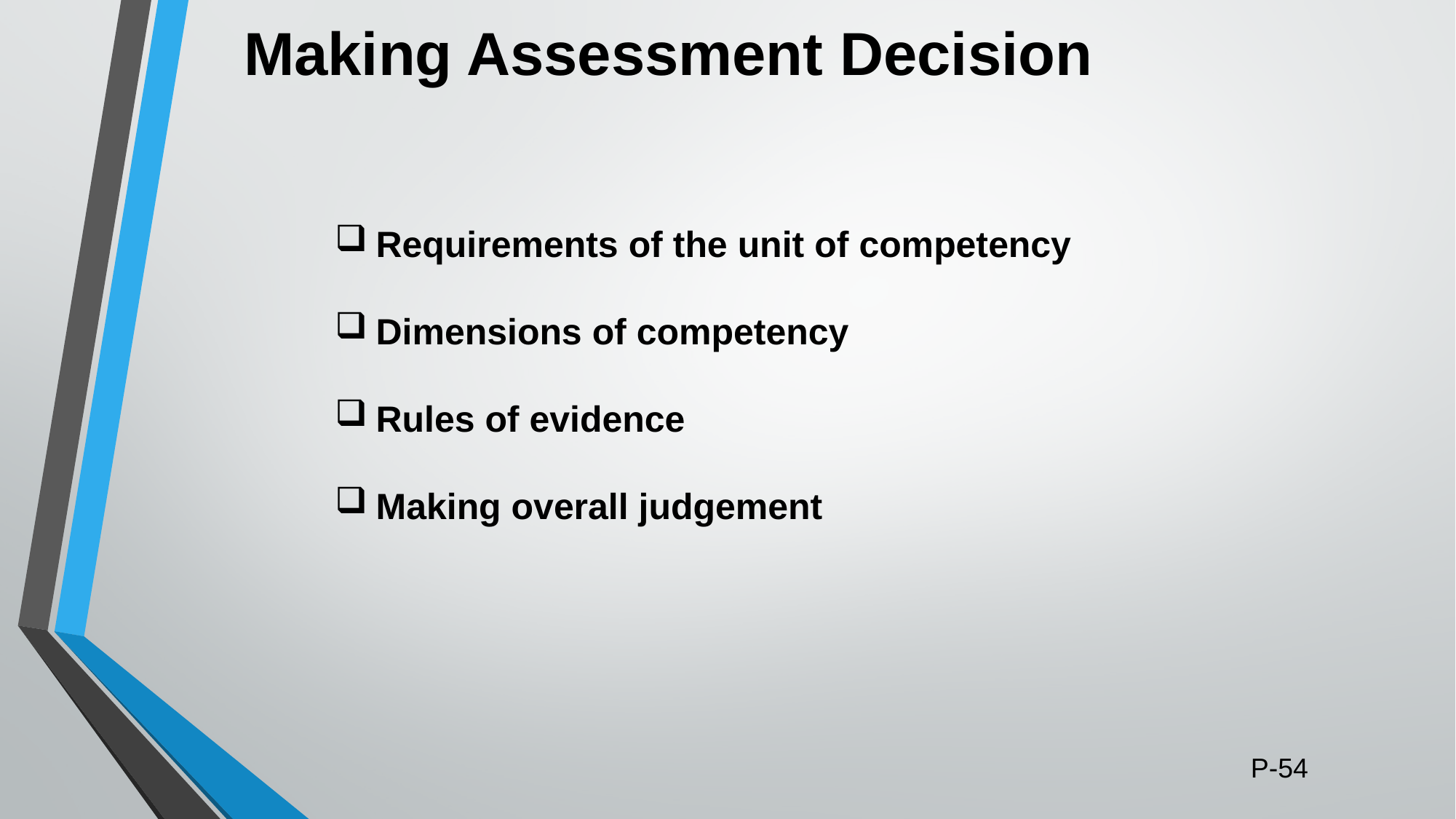

# Making Assessment Decision
Requirements of the unit of competency

Dimensions of competency

Rules of evidence

Making overall judgement

P-54